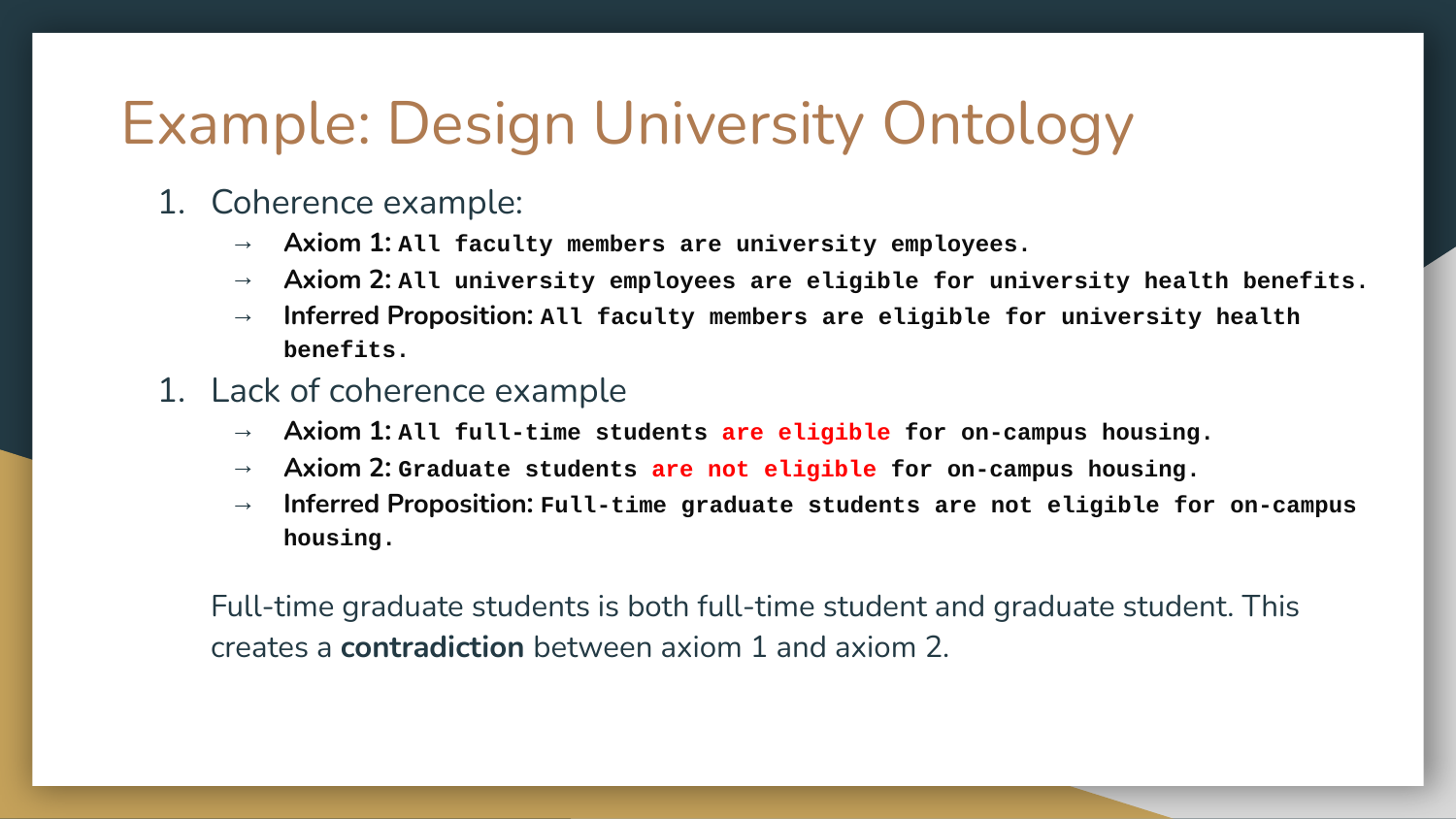

Example: Design University Ontology
Coherence example:
Axiom 1: All faculty members are university employees.
Axiom 2: All university employees are eligible for university health benefits.
Inferred Proposition: All faculty members are eligible for university health benefits.
Lack of coherence example
Axiom 1: All full-time students are eligible for on-campus housing.
Axiom 2: Graduate students are not eligible for on-campus housing.
Inferred Proposition: Full-time graduate students are not eligible for on-campus housing.
Full-time graduate students is both full-time student and graduate student. This creates a contradiction between axiom 1 and axiom 2.